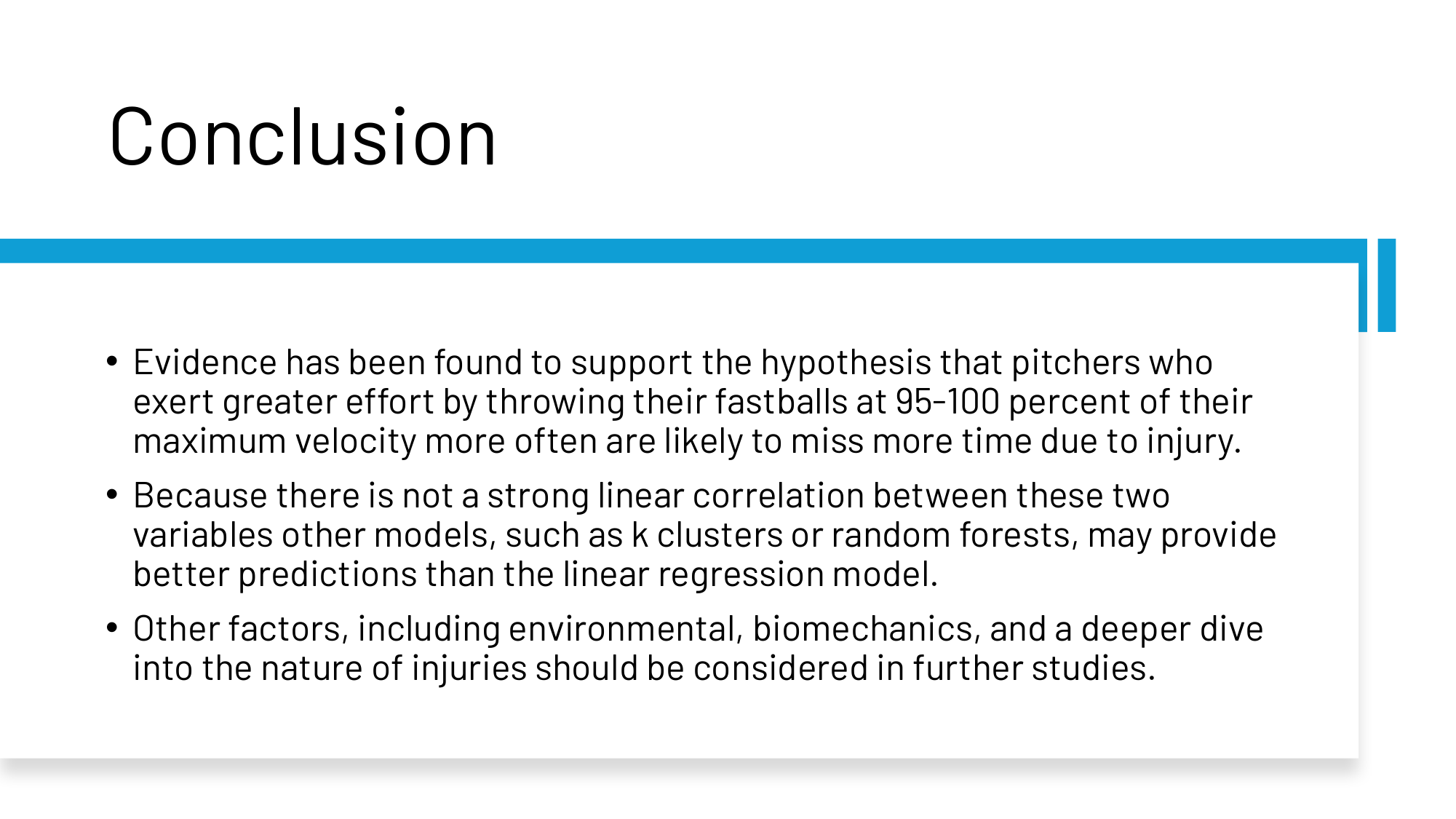

# Conclusion

Evidence has been found to support the hypothesis that pitchers who exert greater effort by throwing their fastballs at 95-100 percent of their maximum velocity more often are likely to miss more time due to injury.
Because there is not a strong linear correlation between these two variables other models, such as k clusters or random forests, may provide better predictions than the linear regression model.
Other factors, including environmental, biomechanics, and a deeper dive into the nature of injuries should be considered in further studies.